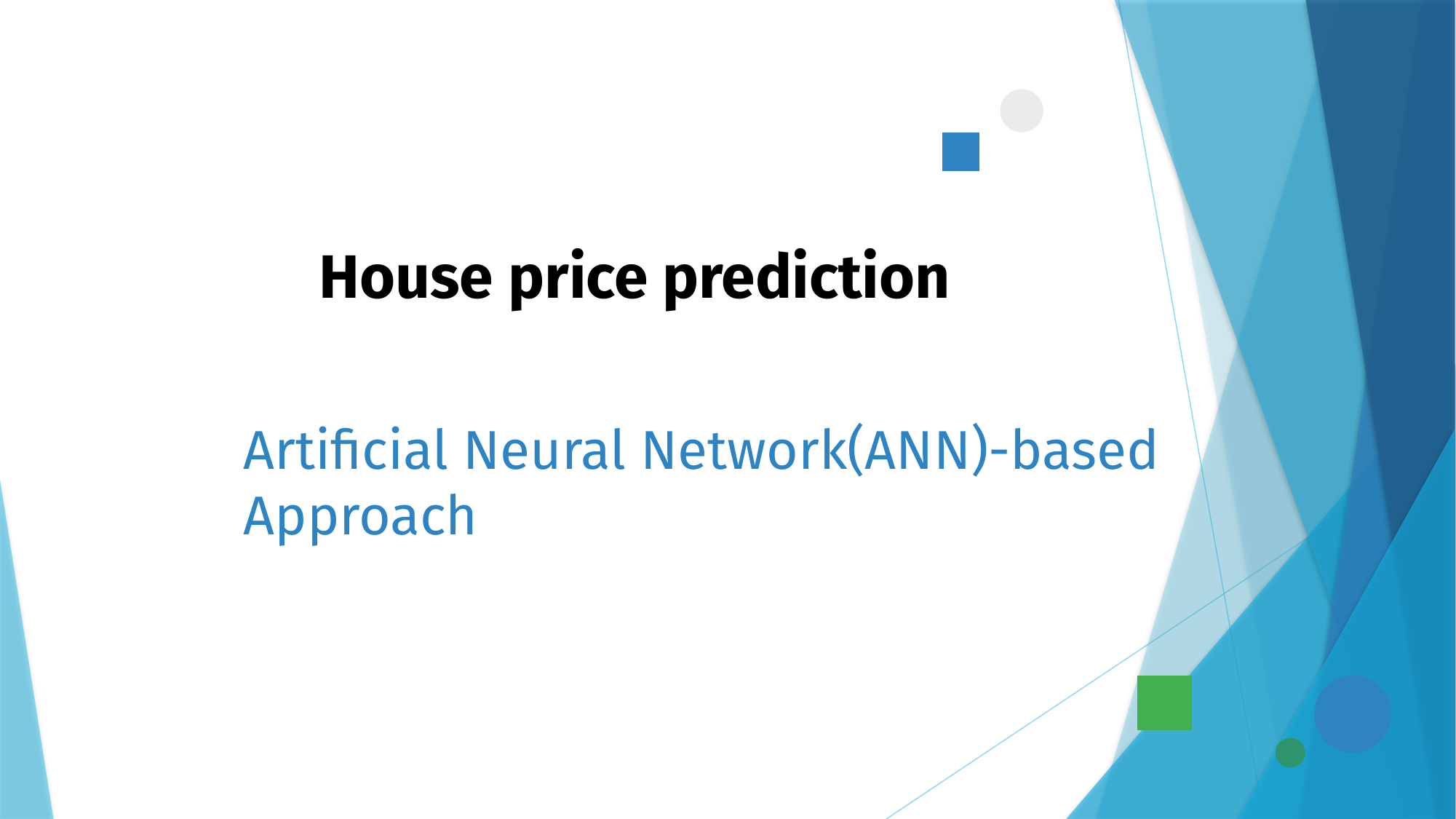

# House price prediction
Artificial Neural Network(ANN)-based Approach